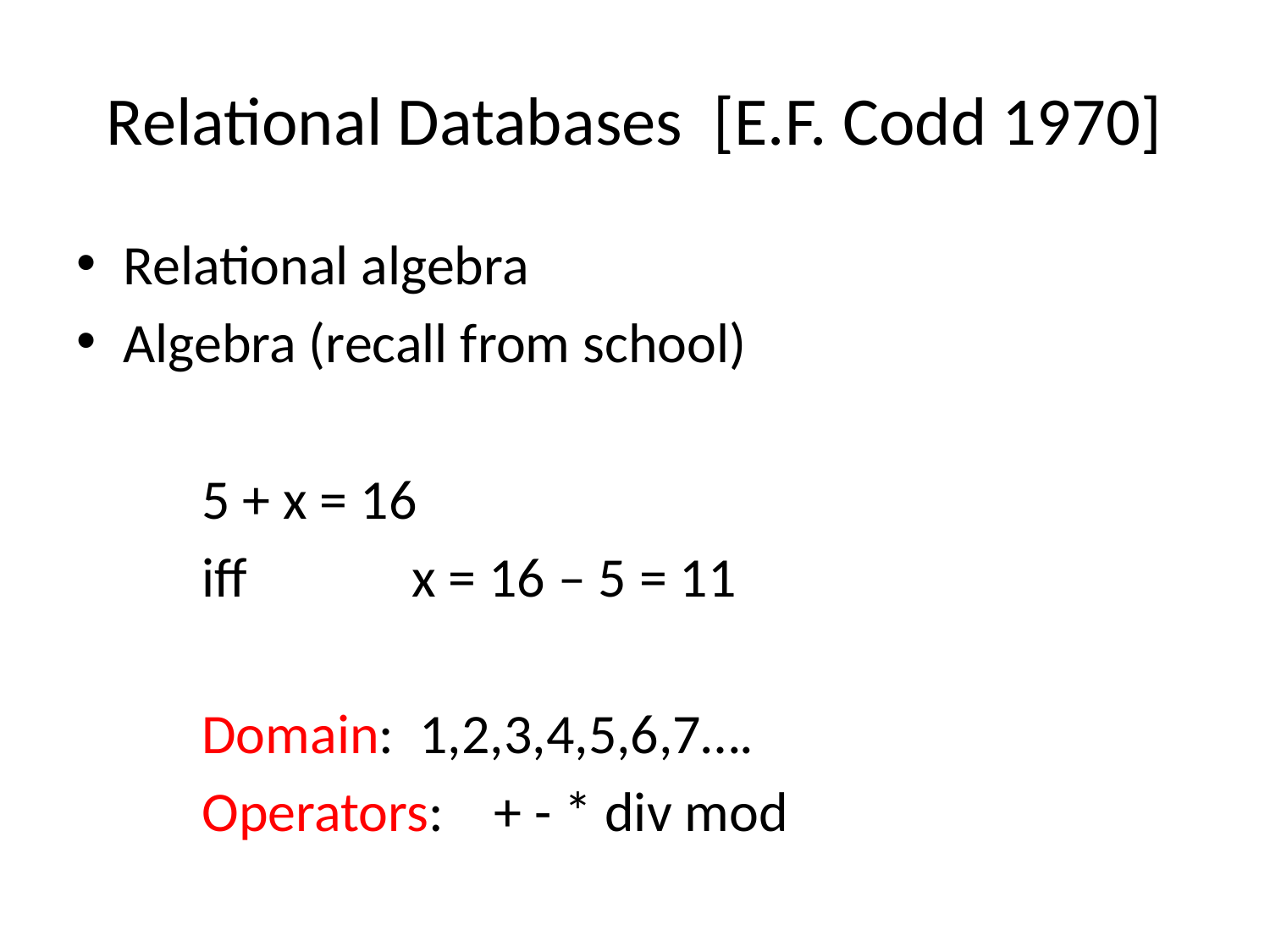

# Relational Databases  [E.F. Codd 1970]
Relational algebra
Algebra (recall from school)

					5 + x = 16
			iff             x = 16 – 5 = 11

	Domain:  1,2,3,4,5,6,7….
	Operators:    + - * div mod